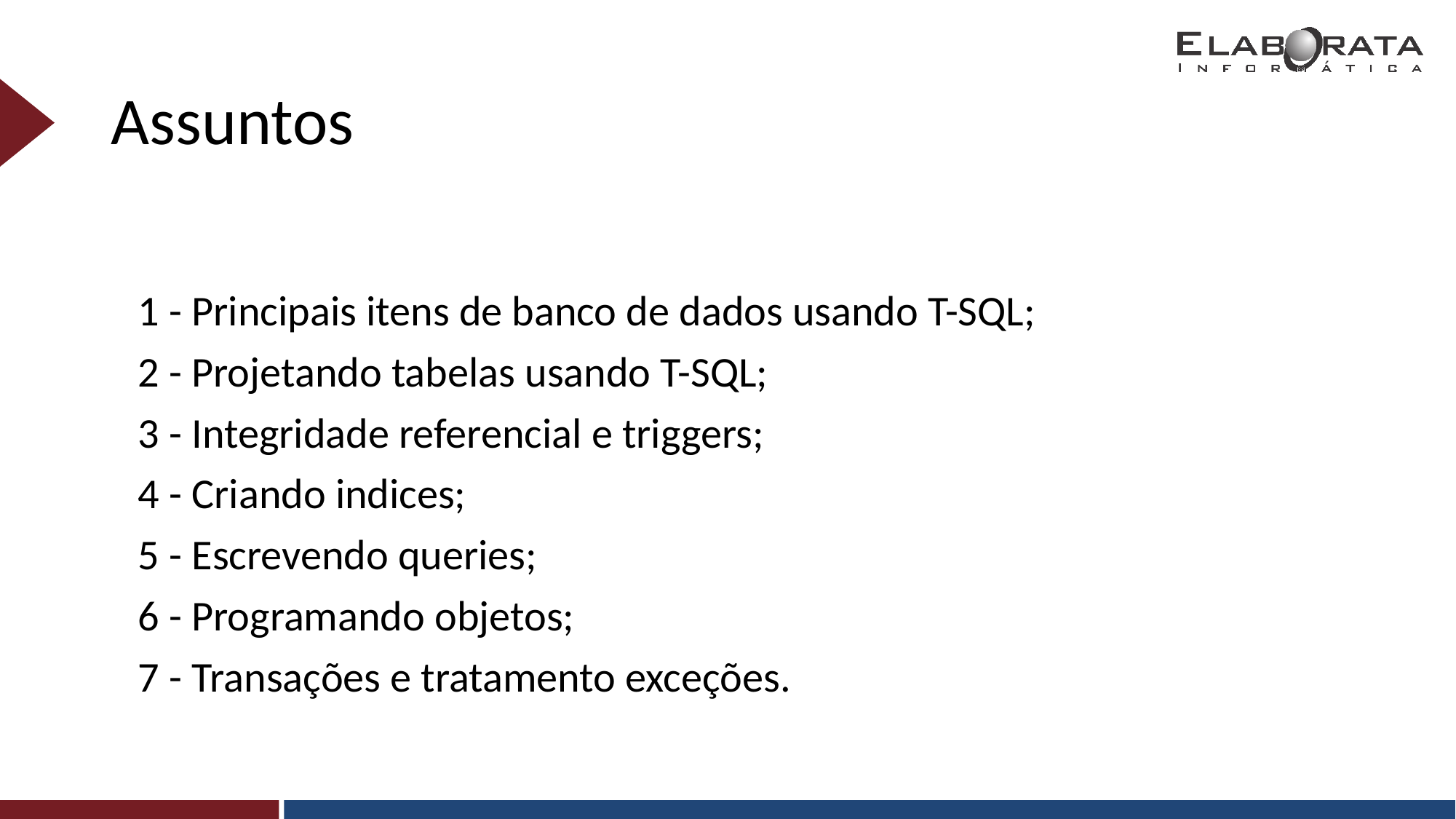

# Assuntos

1 - Principais itens de banco de dados usando T-SQL;
2 - Projetando tabelas usando T-SQL;
3 - Integridade referencial e triggers;
4 - Criando indices;
5 - Escrevendo queries;
6 - Programando objetos;
7 - Transações e tratamento exceções.